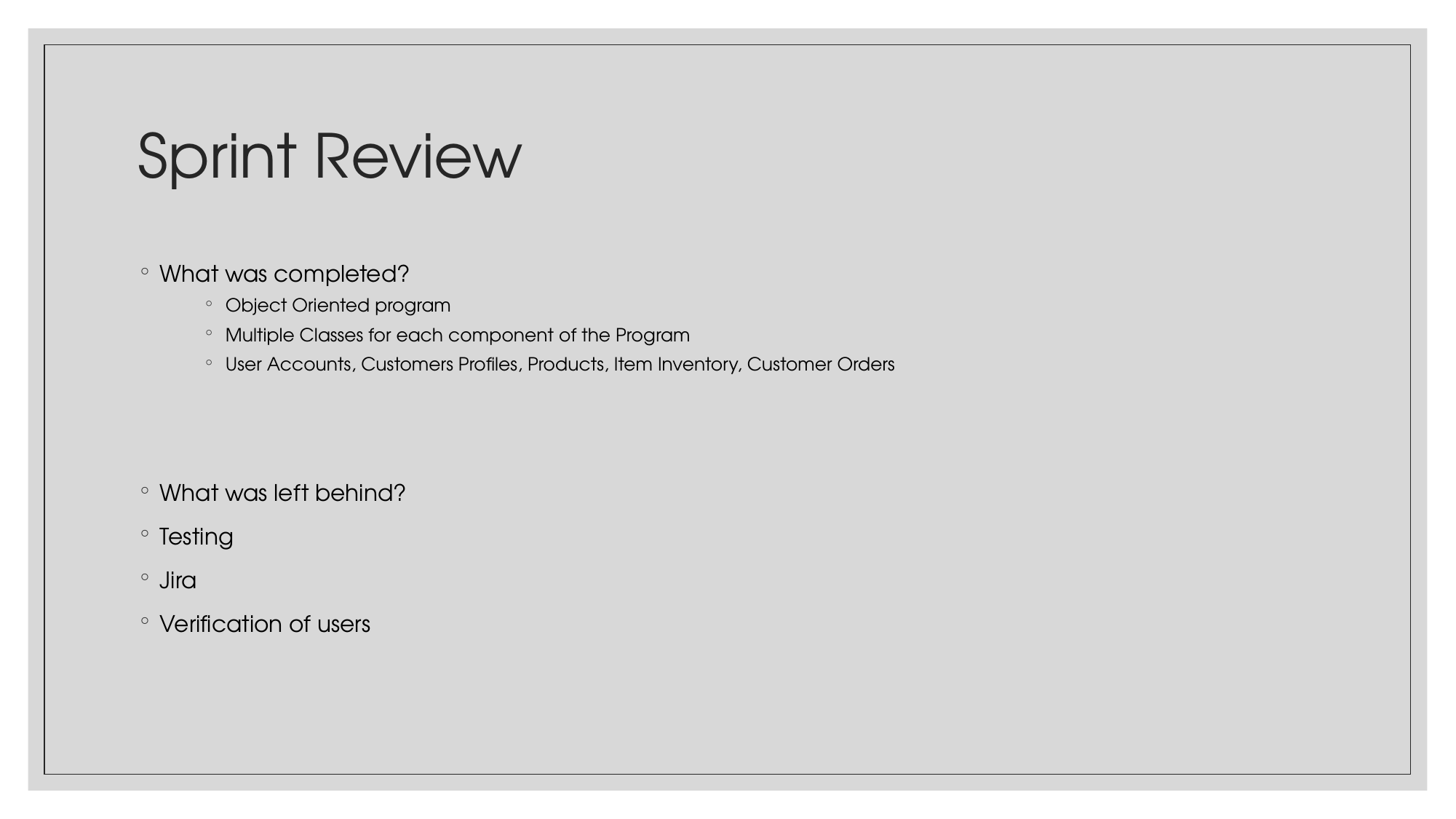

# Sprint Review
What was completed?
Object Oriented program
Multiple Classes for each component of the Program
User Accounts, Customers Profiles, Products, Item Inventory, Customer Orders

What was left behind?
Testing
Jira
Verification of users